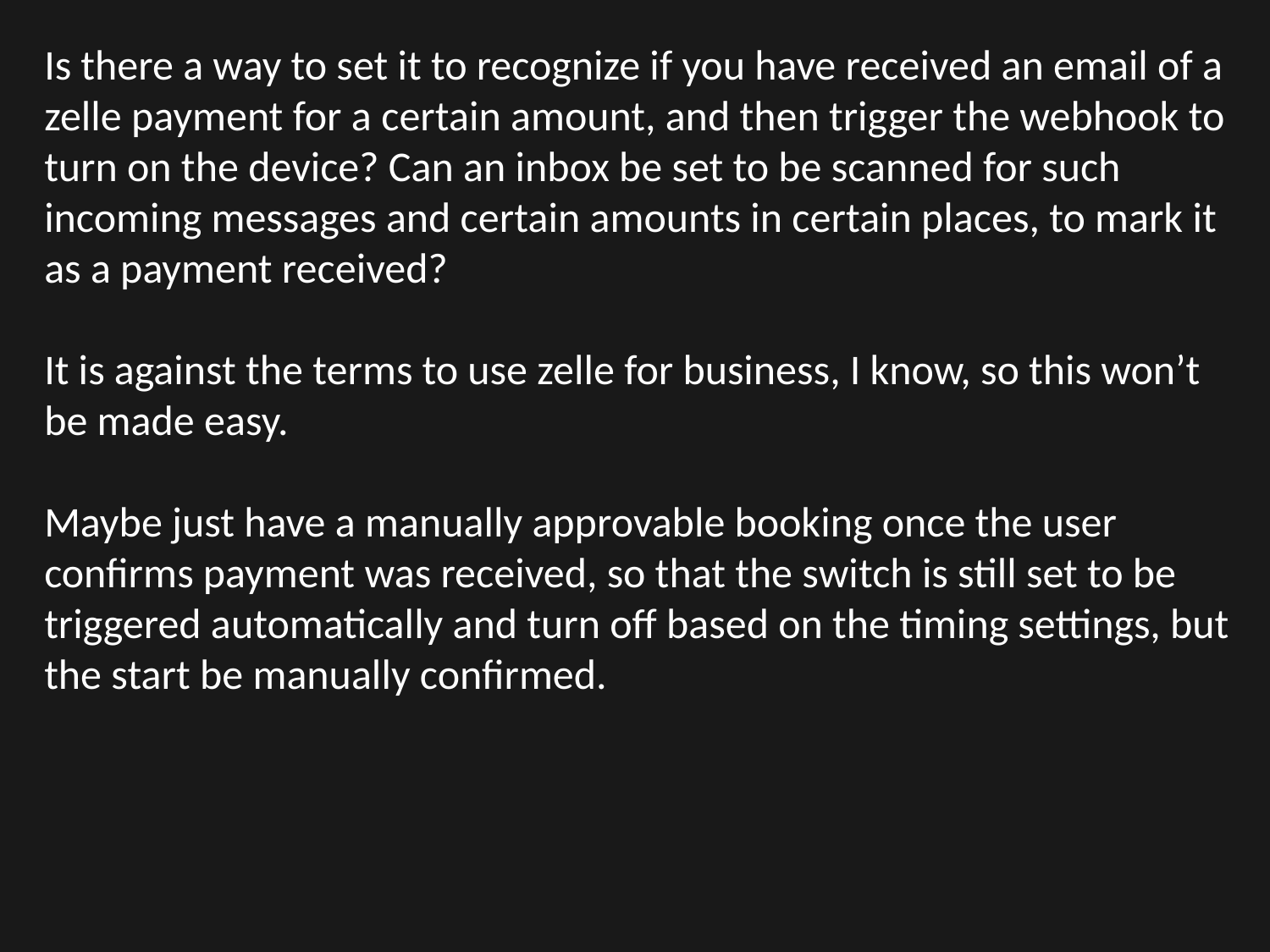

Is there a way to set it to recognize if you have received an email of a zelle payment for a certain amount, and then trigger the webhook to turn on the device? Can an inbox be set to be scanned for such incoming messages and certain amounts in certain places, to mark it as a payment received?

It is against the terms to use zelle for business, I know, so this won’t be made easy.

Maybe just have a manually approvable booking once the user confirms payment was received, so that the switch is still set to be triggered automatically and turn off based on the timing settings, but the start be manually confirmed.